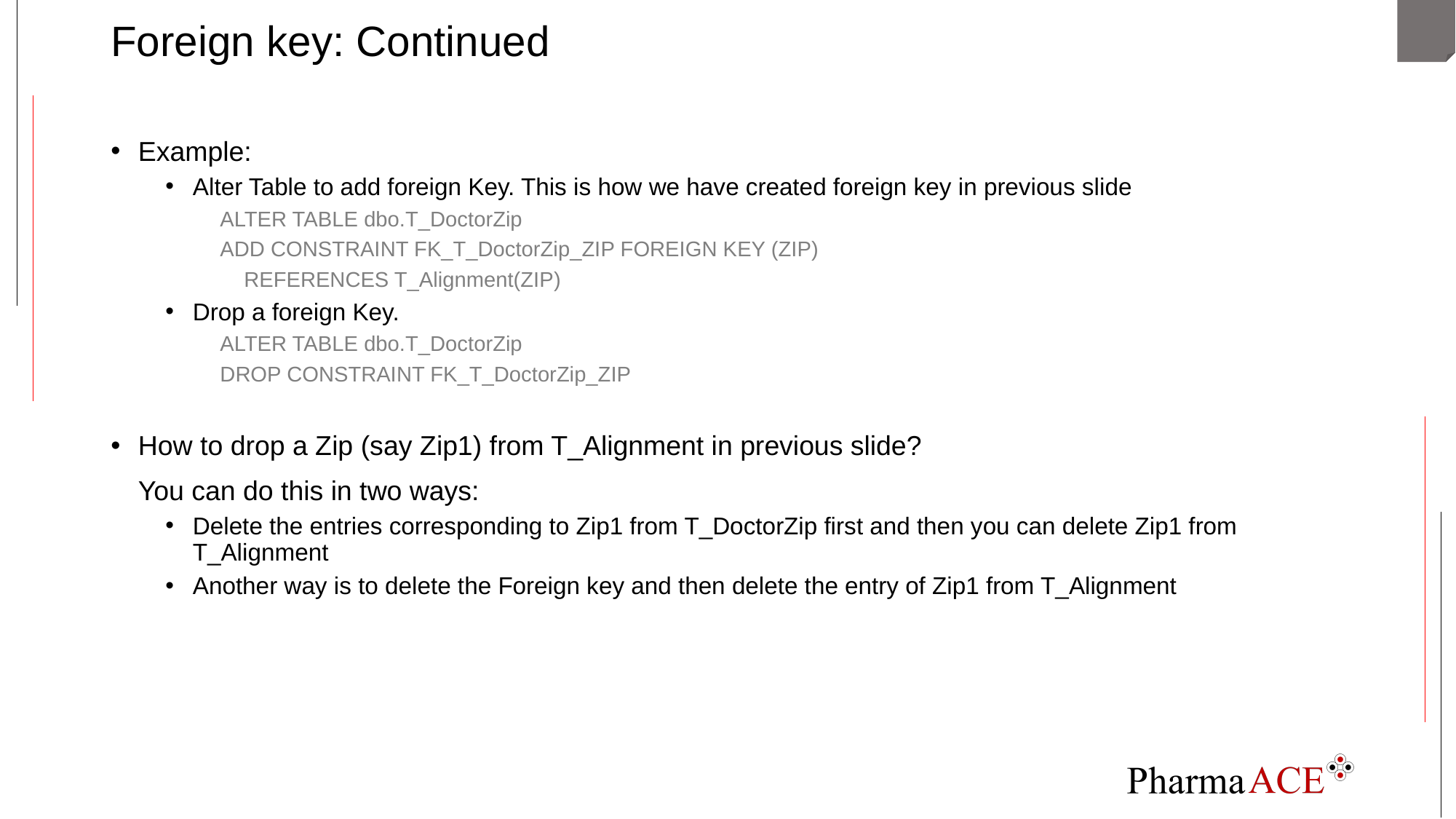

# Foreign key: Continued
Example:
Alter Table to add foreign Key. This is how we have created foreign key in previous slide
ALTER TABLE dbo.T_DoctorZip
ADD CONSTRAINT FK_T_DoctorZip_ZIP FOREIGN KEY (ZIP)
    REFERENCES T_Alignment(ZIP)
Drop a foreign Key.
ALTER TABLE dbo.T_DoctorZip
DROP CONSTRAINT FK_T_DoctorZip_ZIP

How to drop a Zip (say Zip1) from T_Alignment in previous slide?
	You can do this in two ways:
Delete the entries corresponding to Zip1 from T_DoctorZip first and then you can delete Zip1 from T_Alignment
Another way is to delete the Foreign key and then delete the entry of Zip1 from T_Alignment